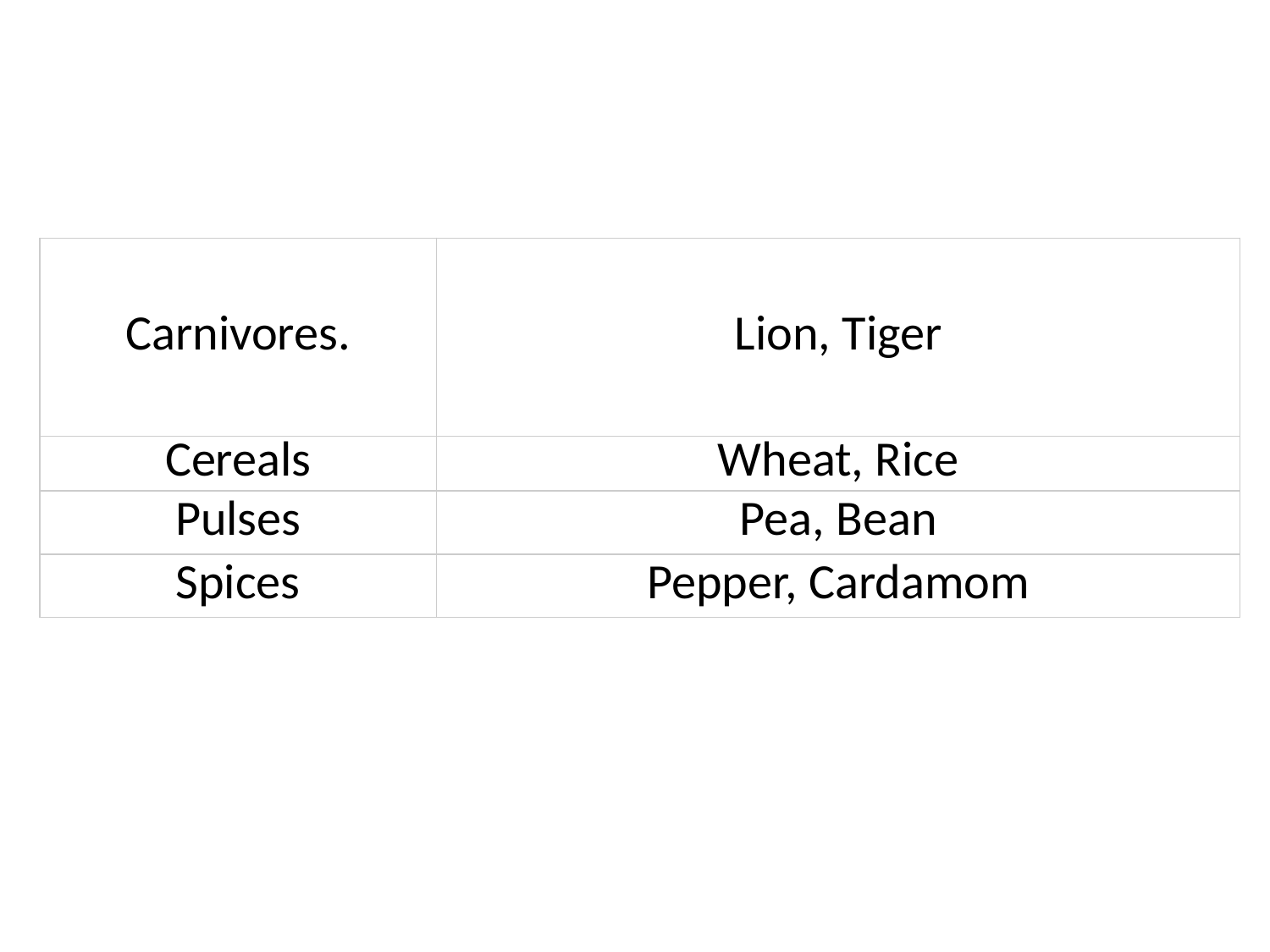

| Carnivores. | Lion, Tiger |
| --- | --- |
| Cereals | Wheat, Rice |
| Pulses | Pea, Bean |
| Spices | Pepper, Cardamom |